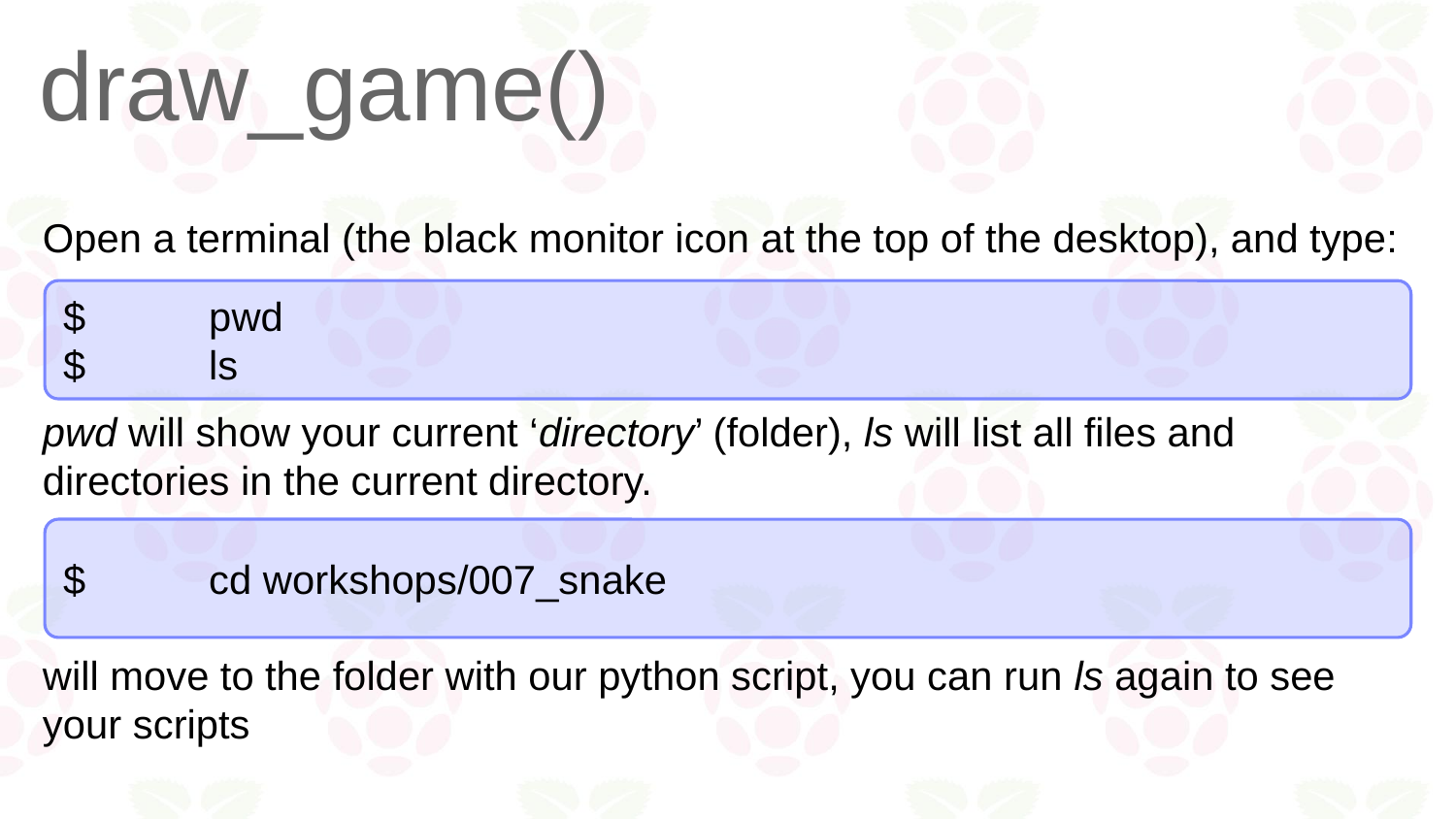

# draw_game()

Open a terminal (the black monitor icon at the top of the desktop), and type:

pwd will show your current ‘directory’ (folder), ls will list all files and directories in the current directory.

will move to the folder with our python script, you can run ls again to see your scripts

$	pwd
$	ls
$	cd workshops/007_snake